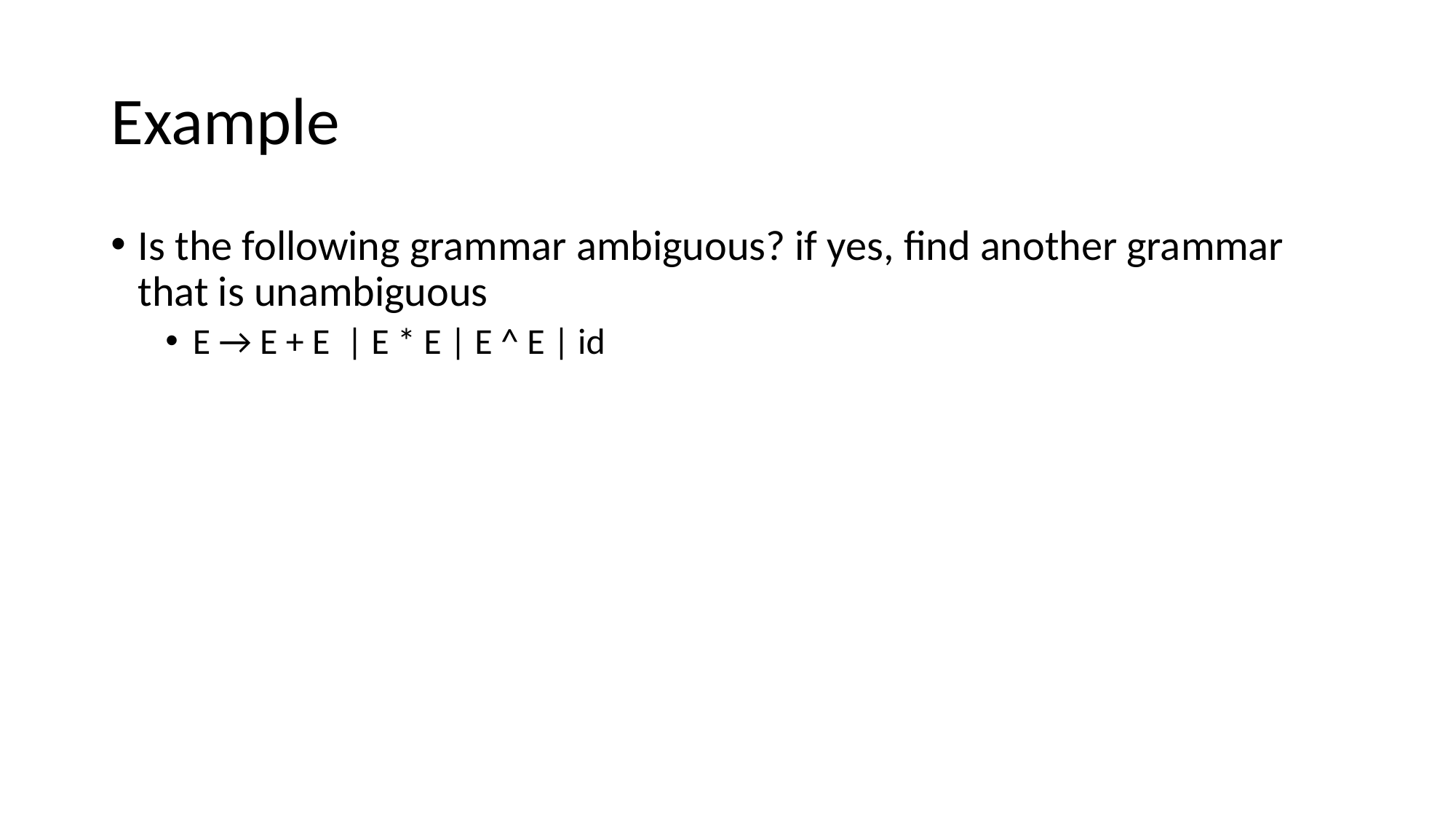

# Example
Is the following grammar ambiguous? if yes, find another grammar that is unambiguous
E → E + E  | E * E | E ^ E | id